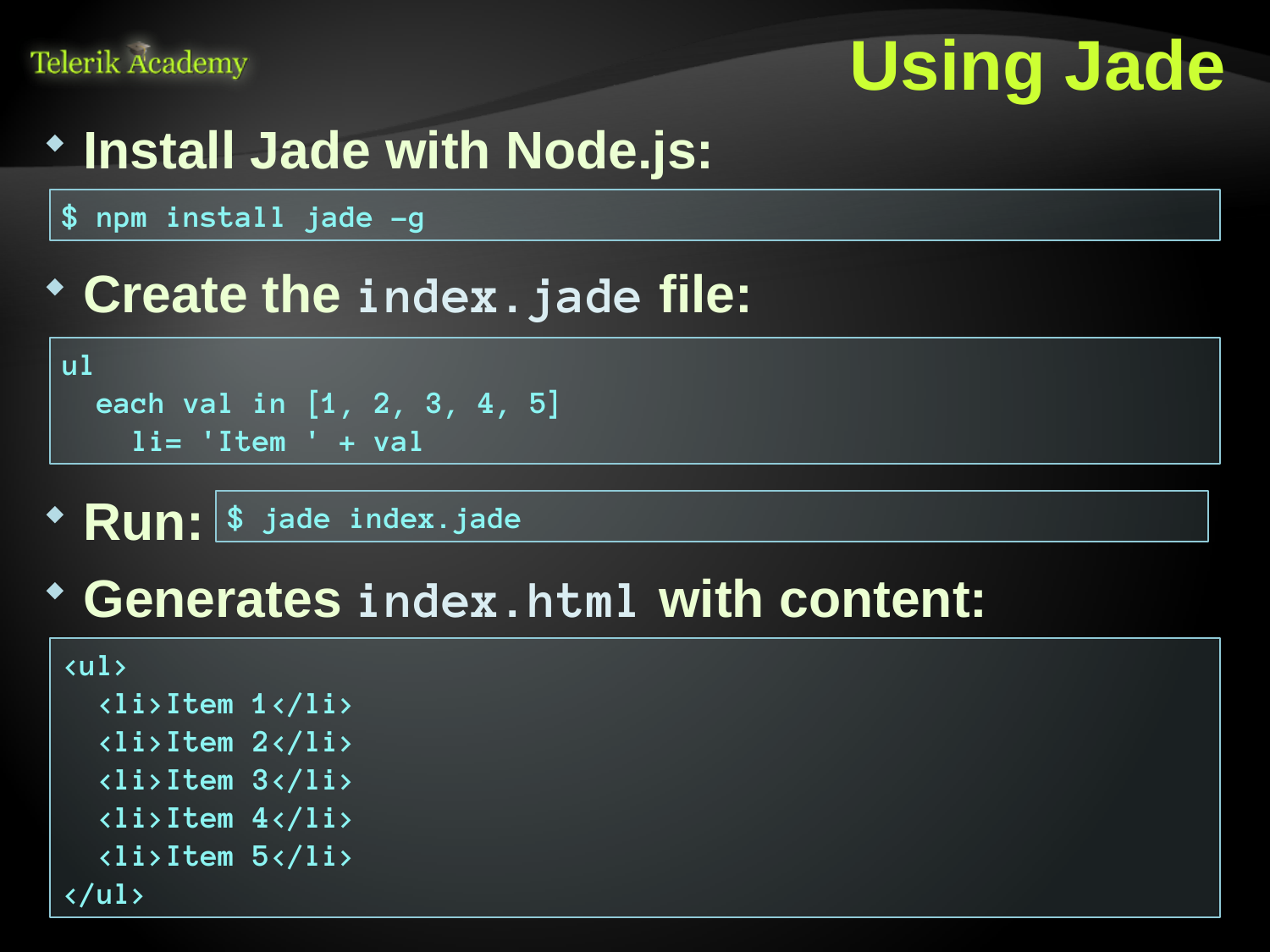

# Using Jade
Install Jade with Node.js:
$ npm install jade -g
Create the index.jade file:
ul
  each val in [1, 2, 3, 4, 5]
    li= 'Item ' + val
Run:
$ jade index.jade
Generates index.html with content:
<ul>
  <li>Item 1</li>
  <li>Item 2</li>
  <li>Item 3</li>
  <li>Item 4</li>
  <li>Item 5</li>
</ul>